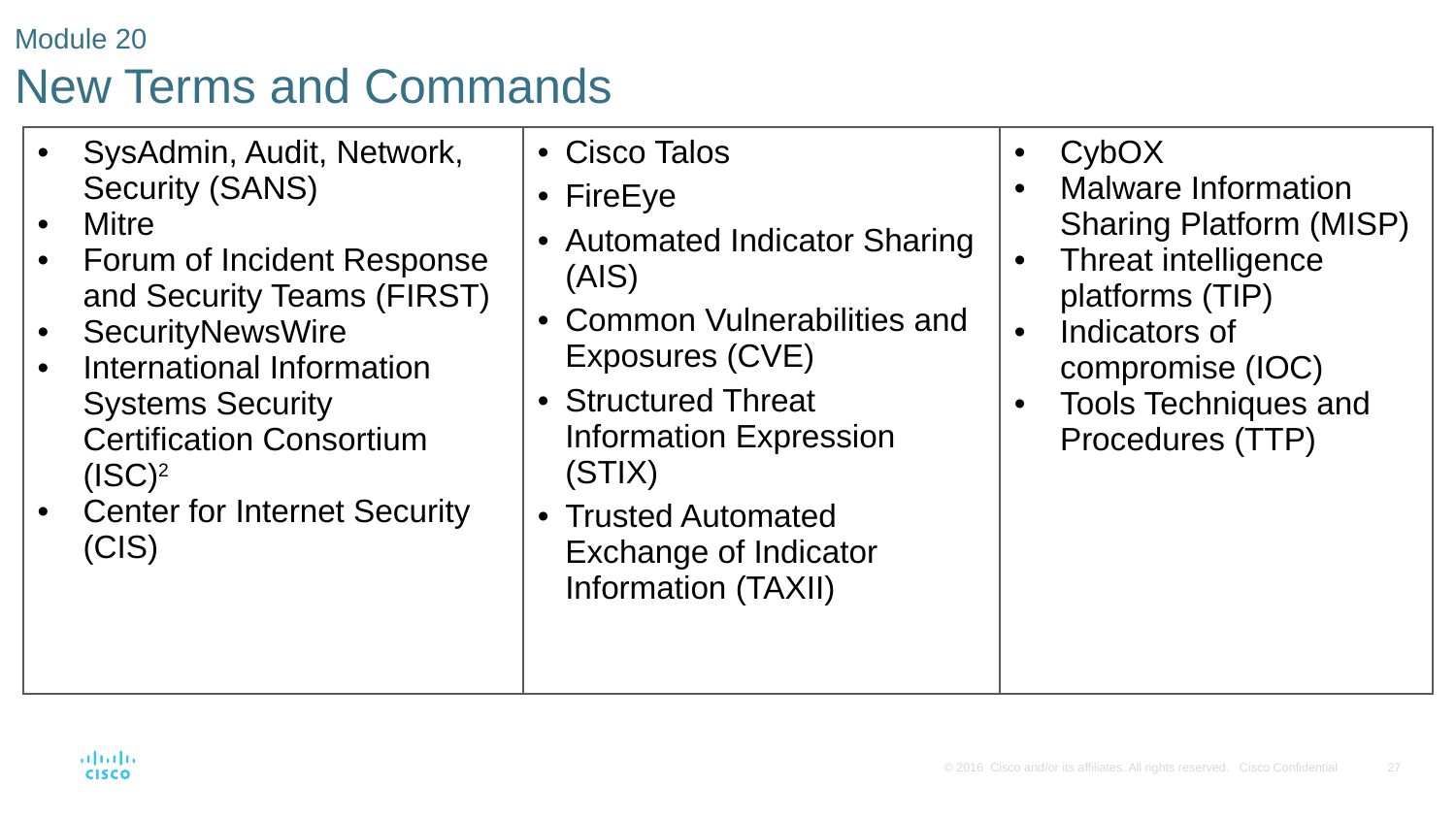

# Module 20 New Terms and Commands
| SysAdmin, Audit, Network, Security (SANS) Mitre Forum of Incident Response and Security Teams (FIRST) SecurityNewsWire International Information Systems Security Certification Consortium (ISC)2 Center for Internet Security (CIS) | Cisco Talos FireEye Automated Indicator Sharing (AIS) Common Vulnerabilities and Exposures (CVE) Structured Threat Information Expression (STIX) Trusted Automated Exchange of Indicator Information (TAXII) | CybOX Malware Information Sharing Platform (MISP) Threat intelligence platforms (TIP) Indicators of compromise (IOC) Tools Techniques and Procedures (TTP) |
| --- | --- | --- |